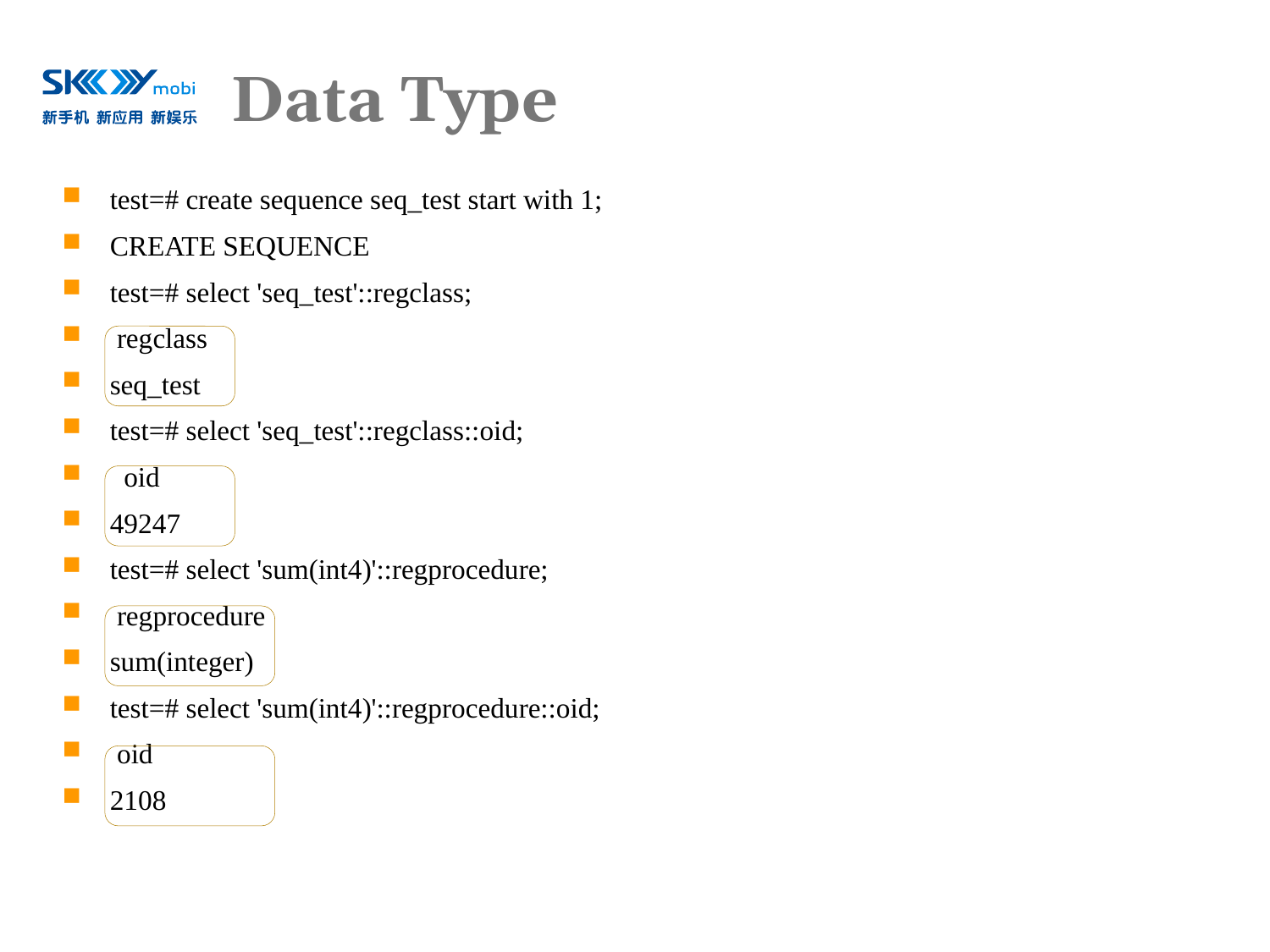

# Data Type
test=# create sequence seq_test start with 1;
CREATE SEQUENCE
test=# select 'seq_test'::regclass;
 regclass
seq_test
test=# select 'seq_test'::regclass::oid;
  oid
49247
test=# select 'sum(int4)'::regprocedure;
 regprocedure
sum(integer)
test=# select 'sum(int4)'::regprocedure::oid;
 oid
2108